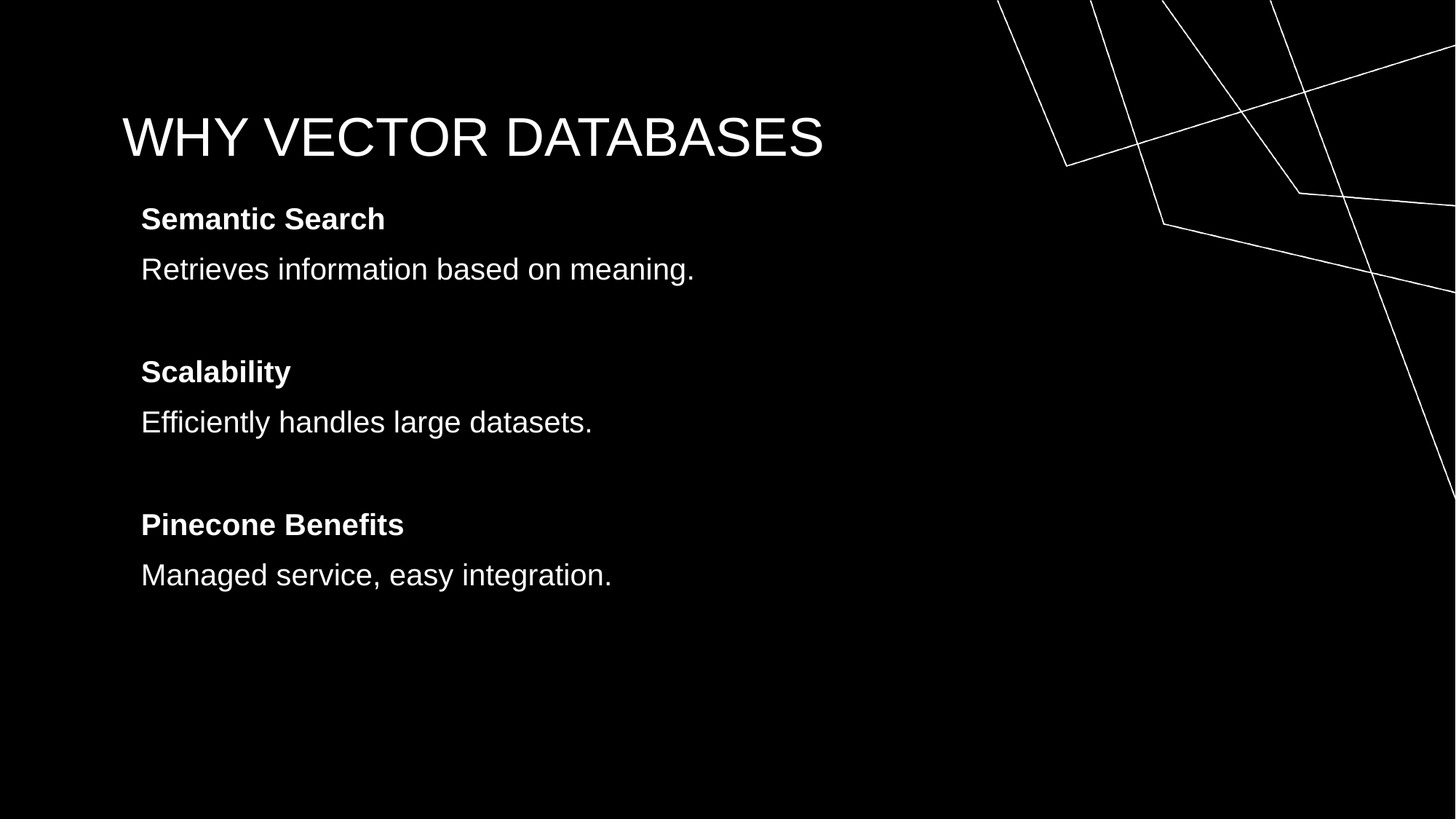

# Why Vector Databases
Semantic Search
Retrieves information based on meaning.

Scalability
Efficiently handles large datasets.

Pinecone Benefits
Managed service, easy integration.